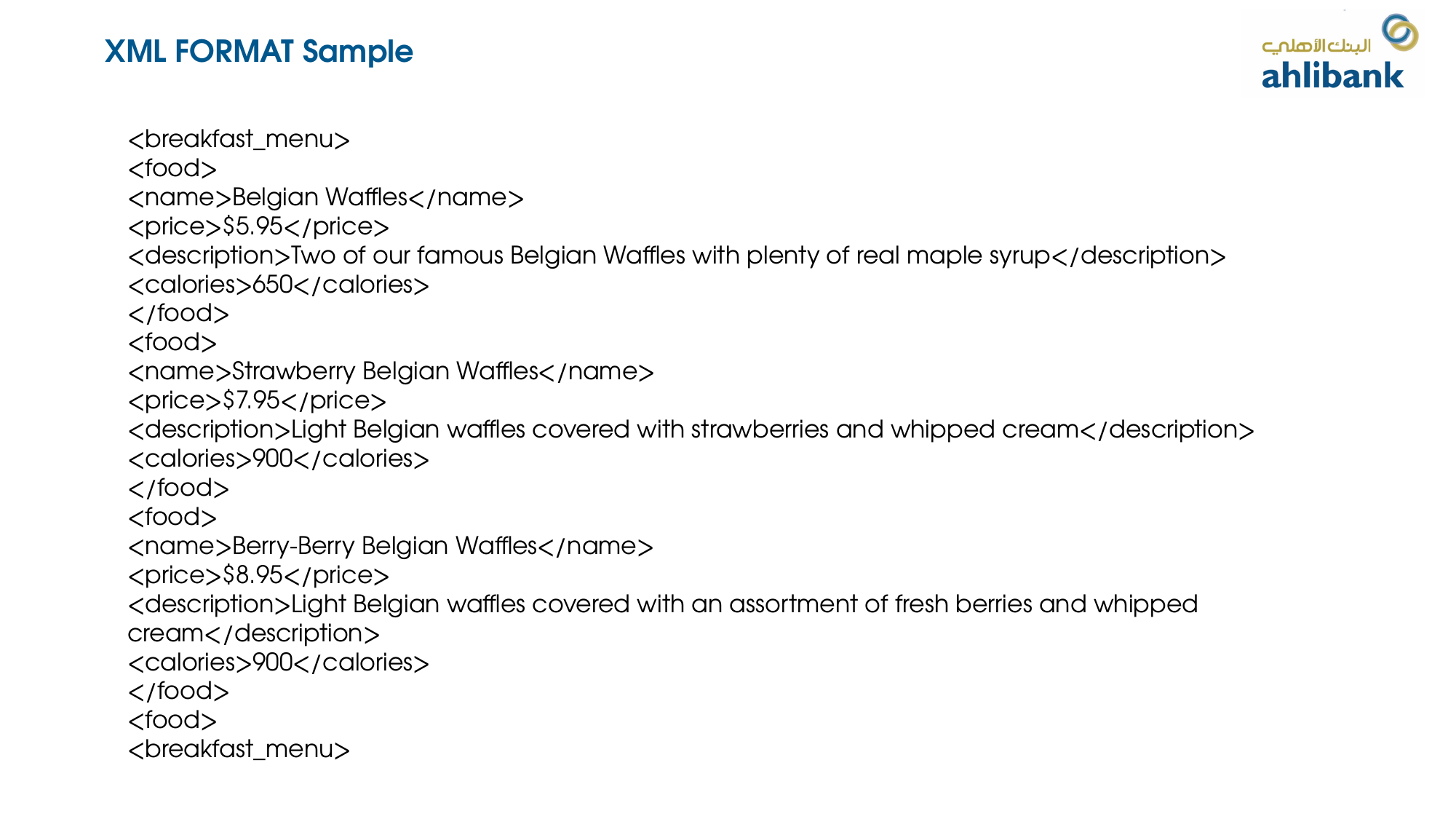

XML FORMAT Sample
<breakfast_menu>
<food>
<name>Belgian Waffles</name>
<price>$5.95</price>
<description>Two of our famous Belgian Waffles with plenty of real maple syrup</description>
<calories>650</calories>
</food>
<food>
<name>Strawberry Belgian Waffles</name>
<price>$7.95</price>
<description>Light Belgian waffles covered with strawberries and whipped cream</description>
<calories>900</calories>
</food>
<food>
<name>Berry-Berry Belgian Waffles</name>
<price>$8.95</price>
<description>Light Belgian waffles covered with an assortment of fresh berries and whipped cream</description>
<calories>900</calories>
</food>
<food>
<breakfast_menu>